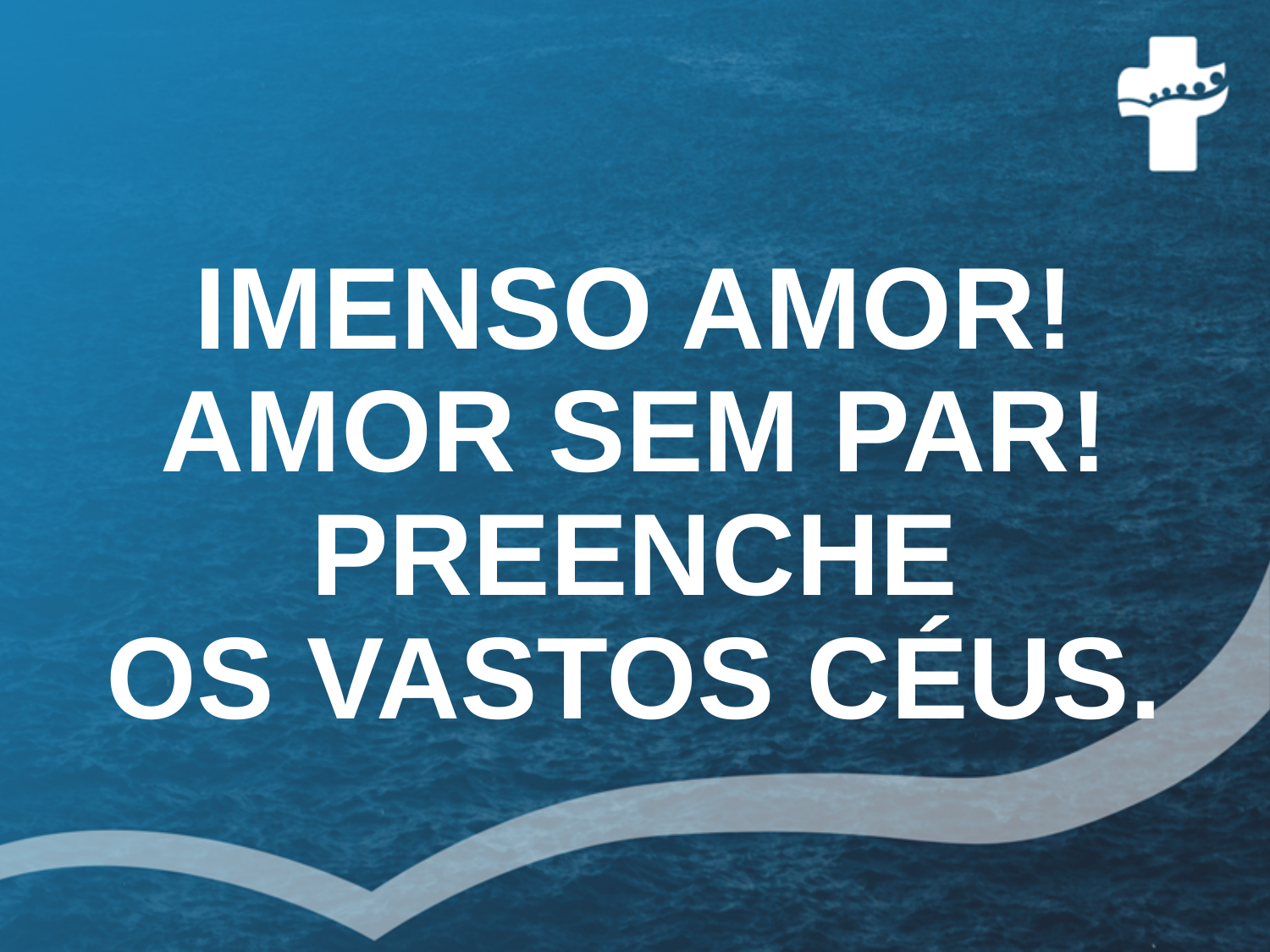

# IMENSO AMOR! AMOR SEM PAR! PREENCHE OS VASTOS CÉUS.